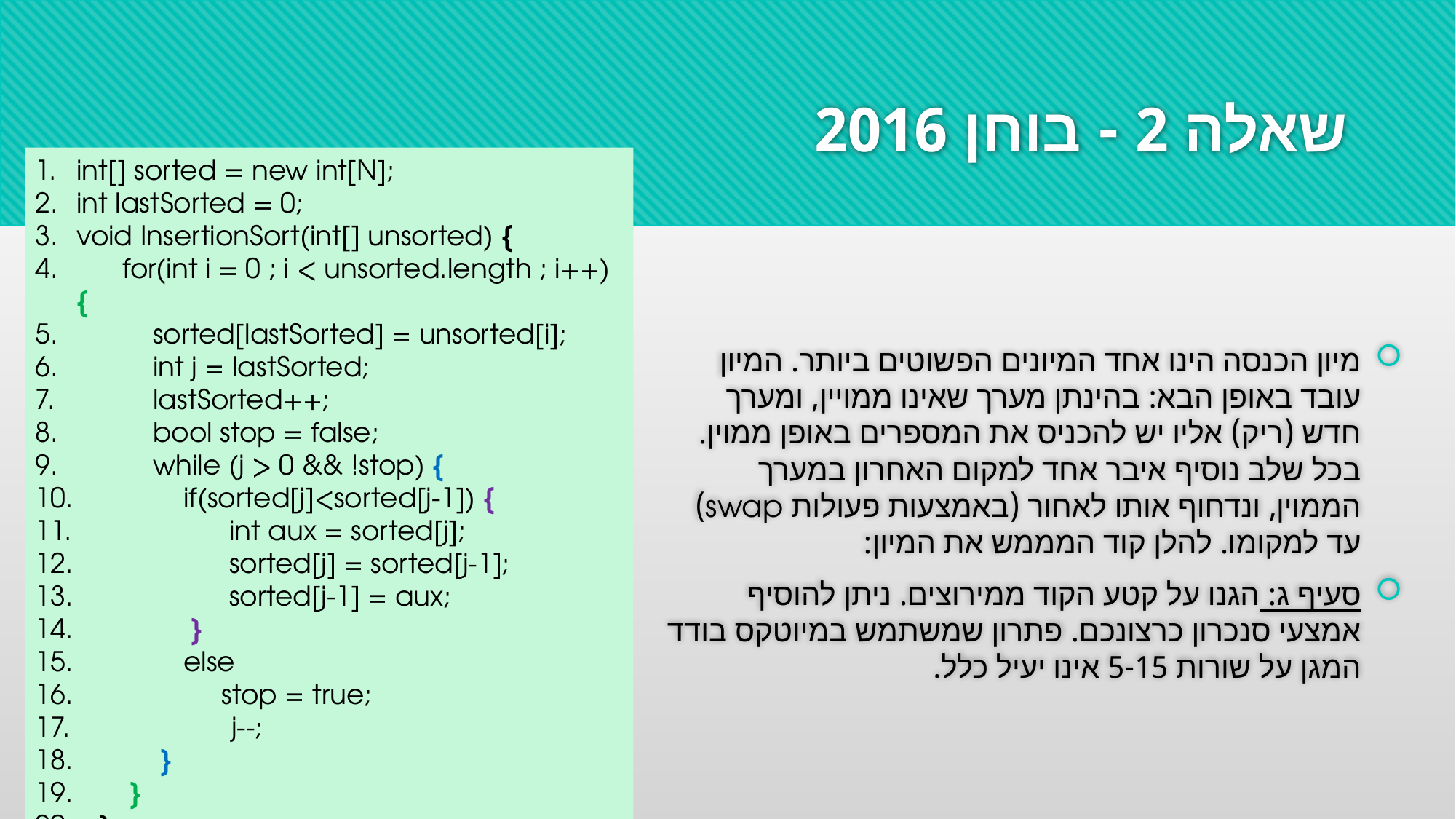

# שאלה 2 - בוחן 2016
int[] sorted = new int[N];
int lastSorted = 0;
void InsertionSort(int[] unsorted) {
      for(int i = 0 ; i < unsorted.length ; i++) {
          sorted[lastSorted] = unsorted[i];
          int j = lastSorted;
          lastSorted++;
          bool stop = false;
          while (j > 0 && !stop) {
              if(sorted[j]<sorted[j-1]) {
                    int aux = sorted[j];
                    sorted[j] = sorted[j-1];
                    sorted[j-1] = aux;
               }
              else
                   stop = true;
	      j--;
           }
       }
   }
מיון הכנסה הינו אחד המיונים הפשוטים ביותר. המיון עובד באופן הבא: בהינתן מערך שאינו ממויין, ומערך חדש (ריק) אליו יש להכניס את המספרים באופן ממוין. בכל שלב נוסיף איבר אחד למקום האחרון במערך הממוין, ונדחוף אותו לאחור (באמצעות פעולות swap) עד למקומו. להלן קוד המממש את המיון:
סעיף ג: הגנו על קטע הקוד ממירוצים. ניתן להוסיף אמצעי סנכרון כרצונכם. פתרון שמשתמש במיוטקס בודד המגן על שורות 5-15 אינו יעיל כלל.